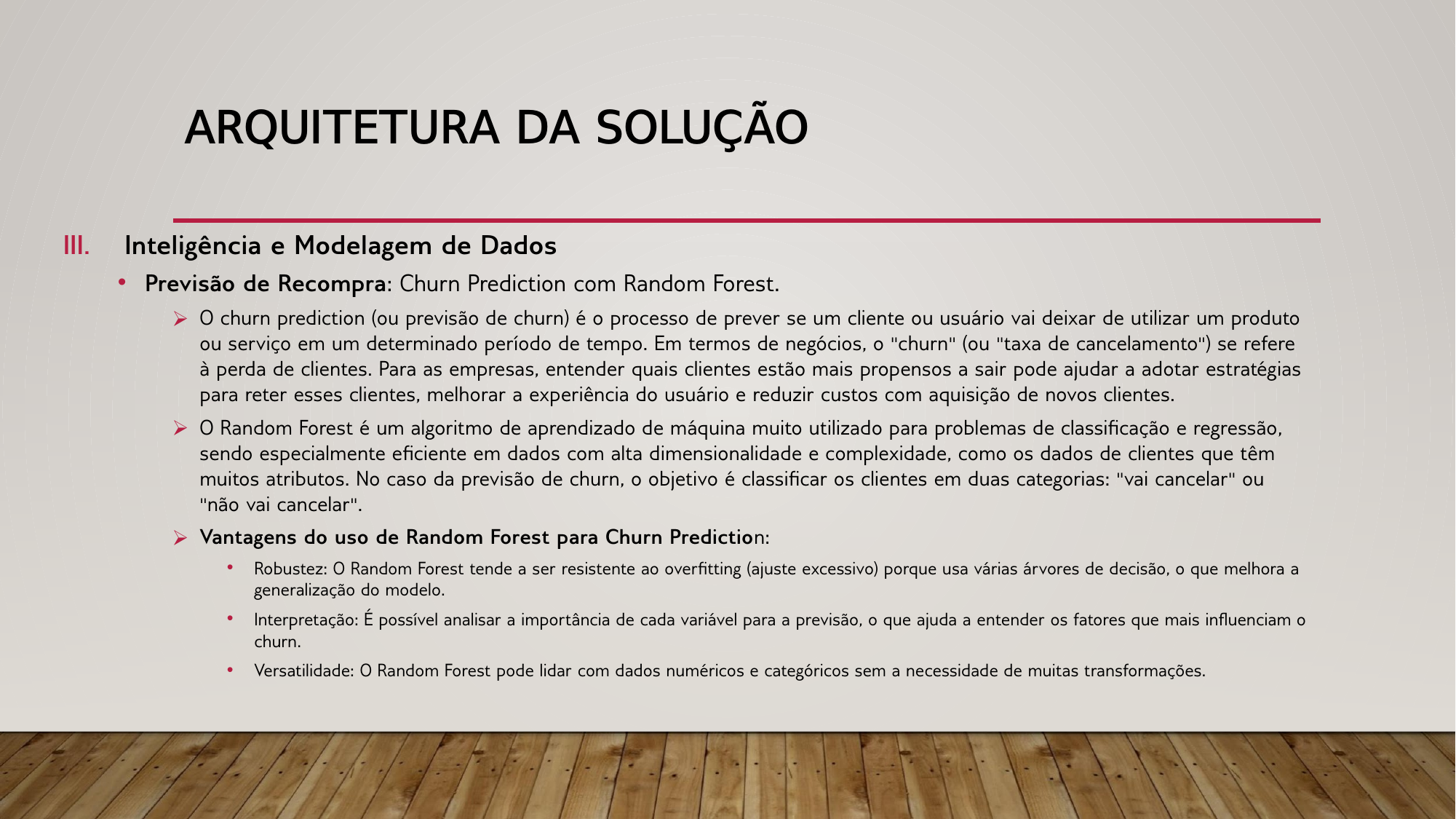

# ARQUITETURA DA SOLUÇÃO
Inteligência e Modelagem de Dados
Previsão de Recompra: Churn Prediction com Random Forest.
O churn prediction (ou previsão de churn) é o processo de prever se um cliente ou usuário vai deixar de utilizar um produto ou serviço em um determinado período de tempo. Em termos de negócios, o "churn" (ou "taxa de cancelamento") se refere à perda de clientes. Para as empresas, entender quais clientes estão mais propensos a sair pode ajudar a adotar estratégias para reter esses clientes, melhorar a experiência do usuário e reduzir custos com aquisição de novos clientes.
O Random Forest é um algoritmo de aprendizado de máquina muito utilizado para problemas de classificação e regressão, sendo especialmente eficiente em dados com alta dimensionalidade e complexidade, como os dados de clientes que têm muitos atributos. No caso da previsão de churn, o objetivo é classificar os clientes em duas categorias: "vai cancelar" ou "não vai cancelar".
Vantagens do uso de Random Forest para Churn Prediction:
Robustez: O Random Forest tende a ser resistente ao overfitting (ajuste excessivo) porque usa várias árvores de decisão, o que melhora a generalização do modelo.
Interpretação: É possível analisar a importância de cada variável para a previsão, o que ajuda a entender os fatores que mais influenciam o churn.
Versatilidade: O Random Forest pode lidar com dados numéricos e categóricos sem a necessidade de muitas transformações.